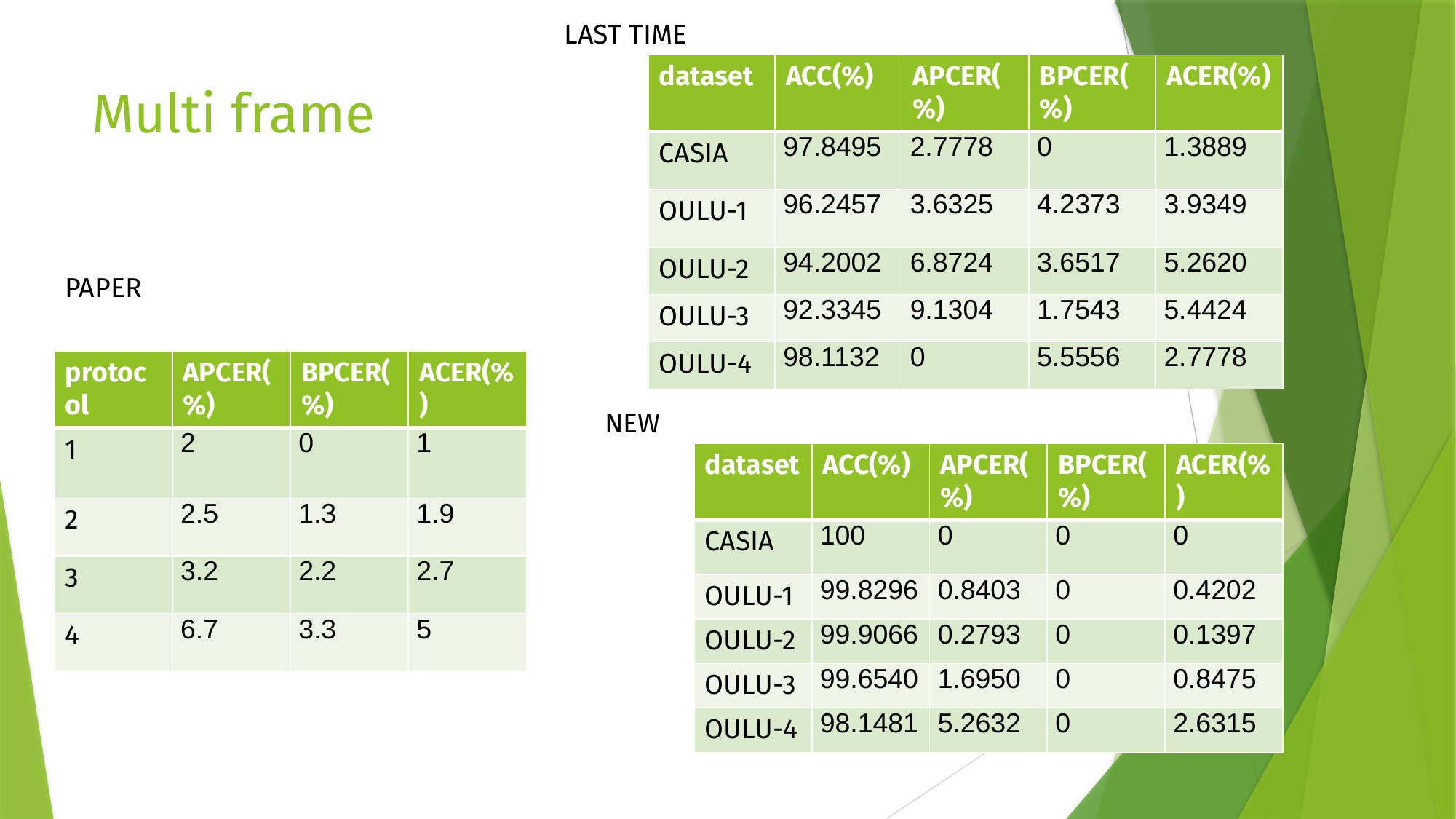

LAST TIME
| dataset | ACC(%) | APCER(%) | BPCER(%) | ACER(%) |
| --- | --- | --- | --- | --- |
| CASIA | 97.8495 | 2.7778 | 0 | 1.3889 |
| OULU-1 | 96.2457 | 3.6325 | 4.2373 | 3.9349 |
| OULU-2 | 94.2002 | 6.8724 | 3.6517 | 5.2620 |
| OULU-3 | 92.3345 | 9.1304 | 1.7543 | 5.4424 |
| OULU-4 | 98.1132 | 0 | 5.5556 | 2.7778 |
# Multi frame
PAPER
| protocol | APCER(%) | BPCER(%) | ACER(%) |
| --- | --- | --- | --- |
| 1 | 2 | 0 | 1 |
| 2 | 2.5 | 1.3 | 1.9 |
| 3 | 3.2 | 2.2 | 2.7 |
| 4 | 6.7 | 3.3 | 5 |
NEW
| dataset | ACC(%) | APCER(%) | BPCER(%) | ACER(%) |
| --- | --- | --- | --- | --- |
| CASIA | 100 | 0 | 0 | 0 |
| OULU-1 | 99.8296 | 0.8403 | 0 | 0.4202 |
| OULU-2 | 99.9066 | 0.2793 | 0 | 0.1397 |
| OULU-3 | 99.6540 | 1.6950 | 0 | 0.8475 |
| OULU-4 | 98.1481 | 5.2632 | 0 | 2.6315 |